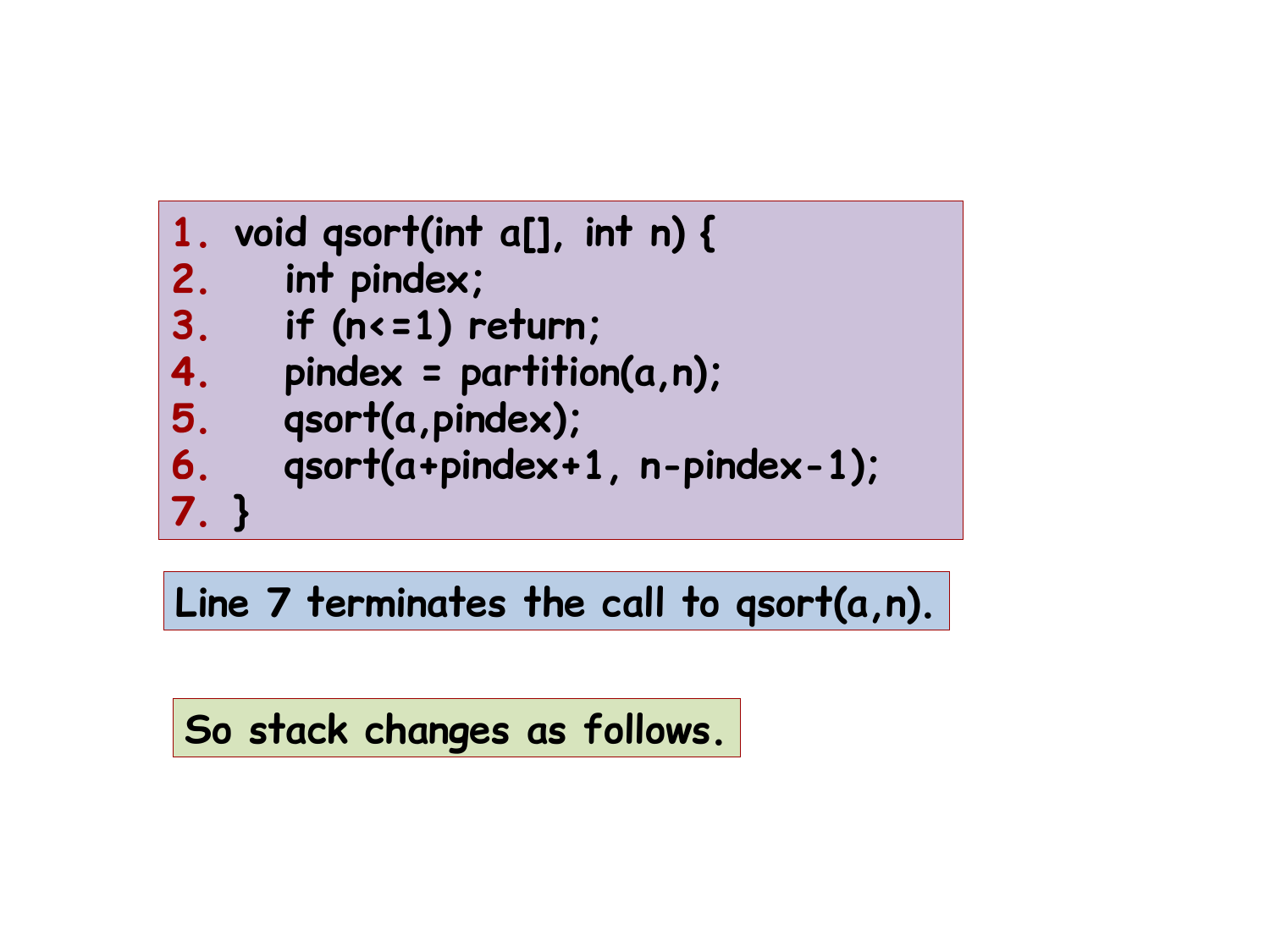

void qsort(int a[], int n) {
   int pindex;
   if (n<=1) return;
   pindex = partition(a,n);
   qsort(a,pindex);
   qsort(a+pindex+1, n-pindex-1);
}
Line 7 terminates the call to qsort(a,n).
So stack changes as follows.